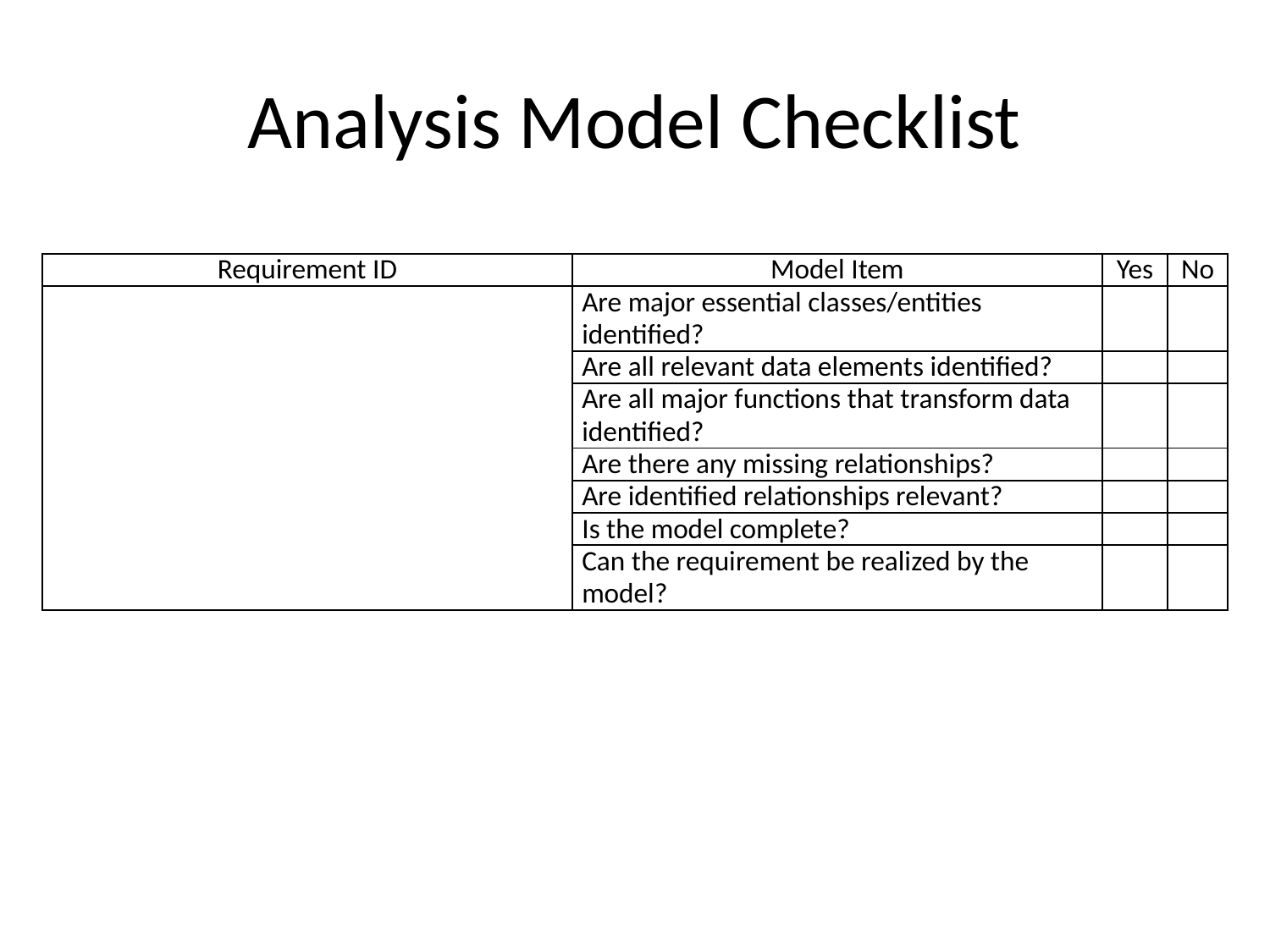

# Analysis Model Checklist
| Requirement ID | Model Item | Yes | No |
| --- | --- | --- | --- |
|  | Are major essential classes/entities identified? |  |  |
|  | Are all relevant data elements identified? |  |  |
|  | Are all major functions that transform data identified? |  |  |
|  | Are there any missing relationships? |  |  |
|  | Are identified relationships relevant? |  |  |
|  | Is the model complete? |  |  |
|  | Can the requirement be realized by the model? |  |  |